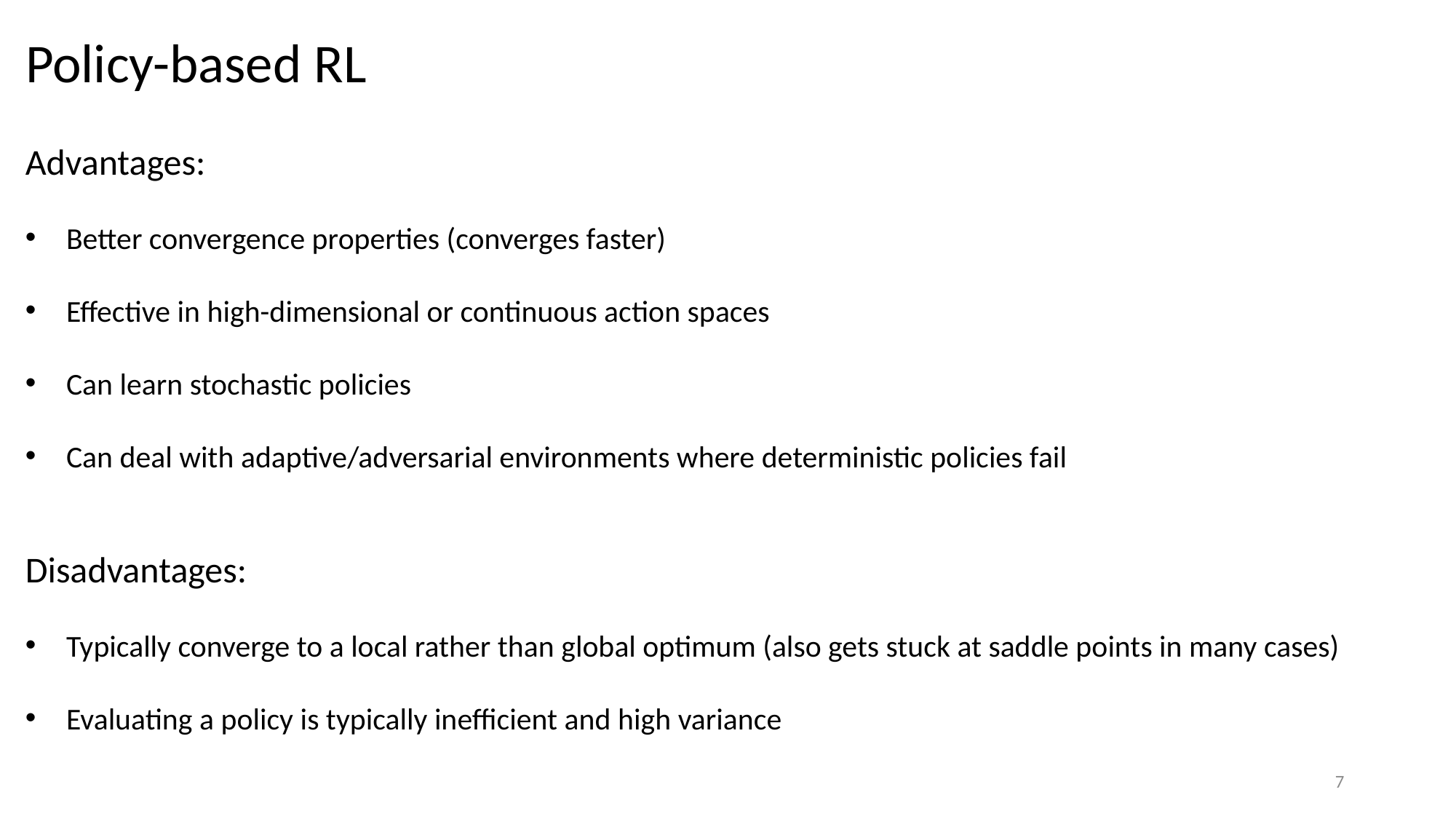

# Policy-based RL
Advantages:

Better convergence properties (converges faster)

Effective in high-dimensional or continuous action spaces

Can learn stochastic policies

Can deal with adaptive/adversarial environments where deterministic policies fail

Disadvantages:

Typically converge to a local rather than global optimum (also gets stuck at saddle points in many cases)

Evaluating a policy is typically inefficient and high variance

7